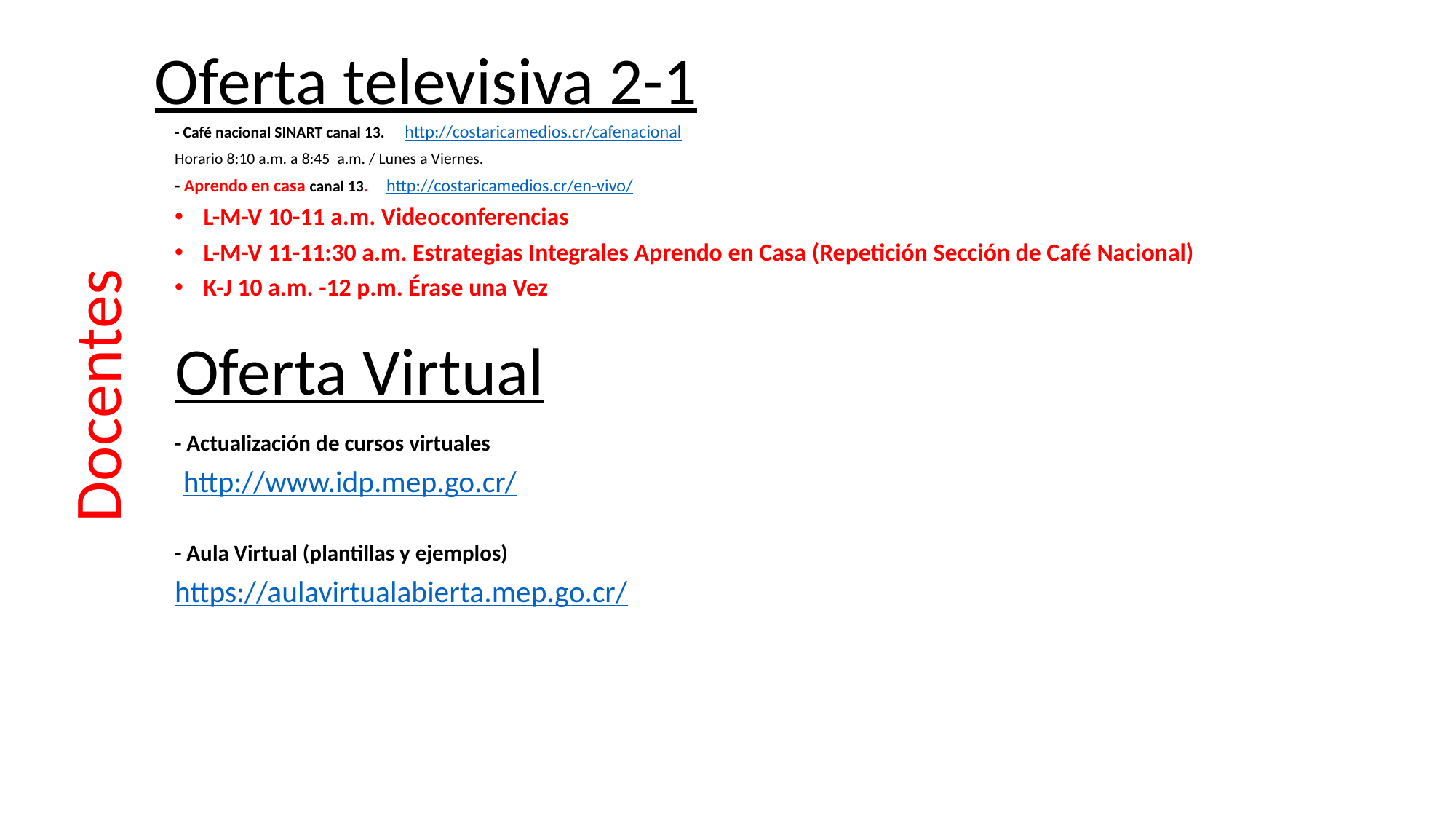

Oferta televisiva 2-1
- Café nacional SINART canal 13.       http://costaricamedios.cr/cafenacional
Horario 8:10 a.m. a 8:45  a.m. / Lunes a Viernes.
- Aprendo en casa canal 13.     http://costaricamedios.cr/en-vivo/
L-M-V 10-11 a.m. Videoconferencias
L-M-V 11-11:30 a.m. Estrategias Integrales Aprendo en Casa (Repetición Sección de Café Nacional)
K-J 10 a.m. -12 p.m. Érase una Vez

Oferta Virtual
# Docentes
- Actualización de cursos virtuales
  http://www.idp.mep.go.cr/

- Aula Virtual (plantillas y ejemplos)
https://aulavirtualabierta.mep.go.cr/